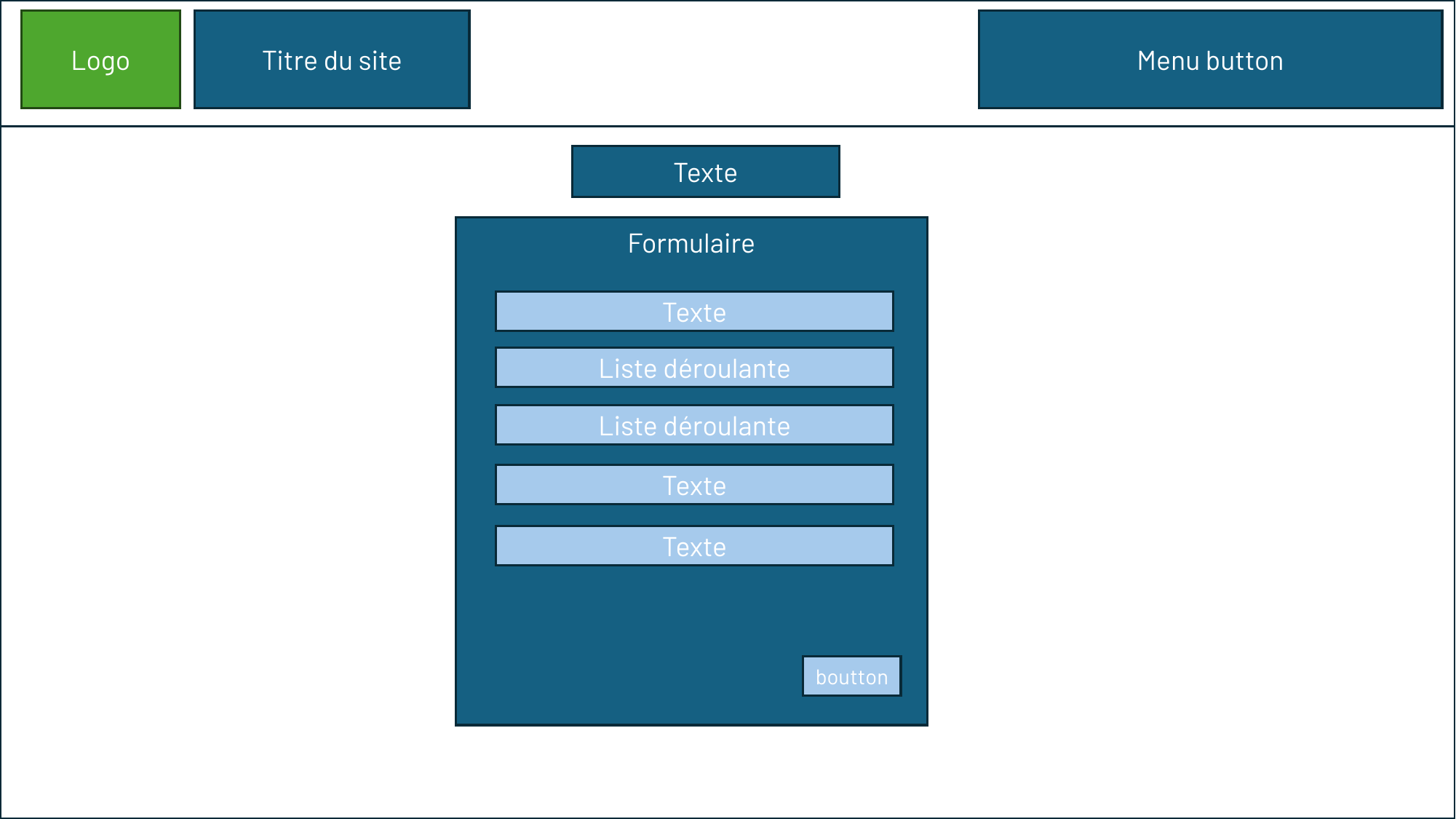

Logo
Titre du site
Menu button
Texte
Formulaire

Texte
Liste déroulante
Liste déroulante
Texte
Texte
boutton